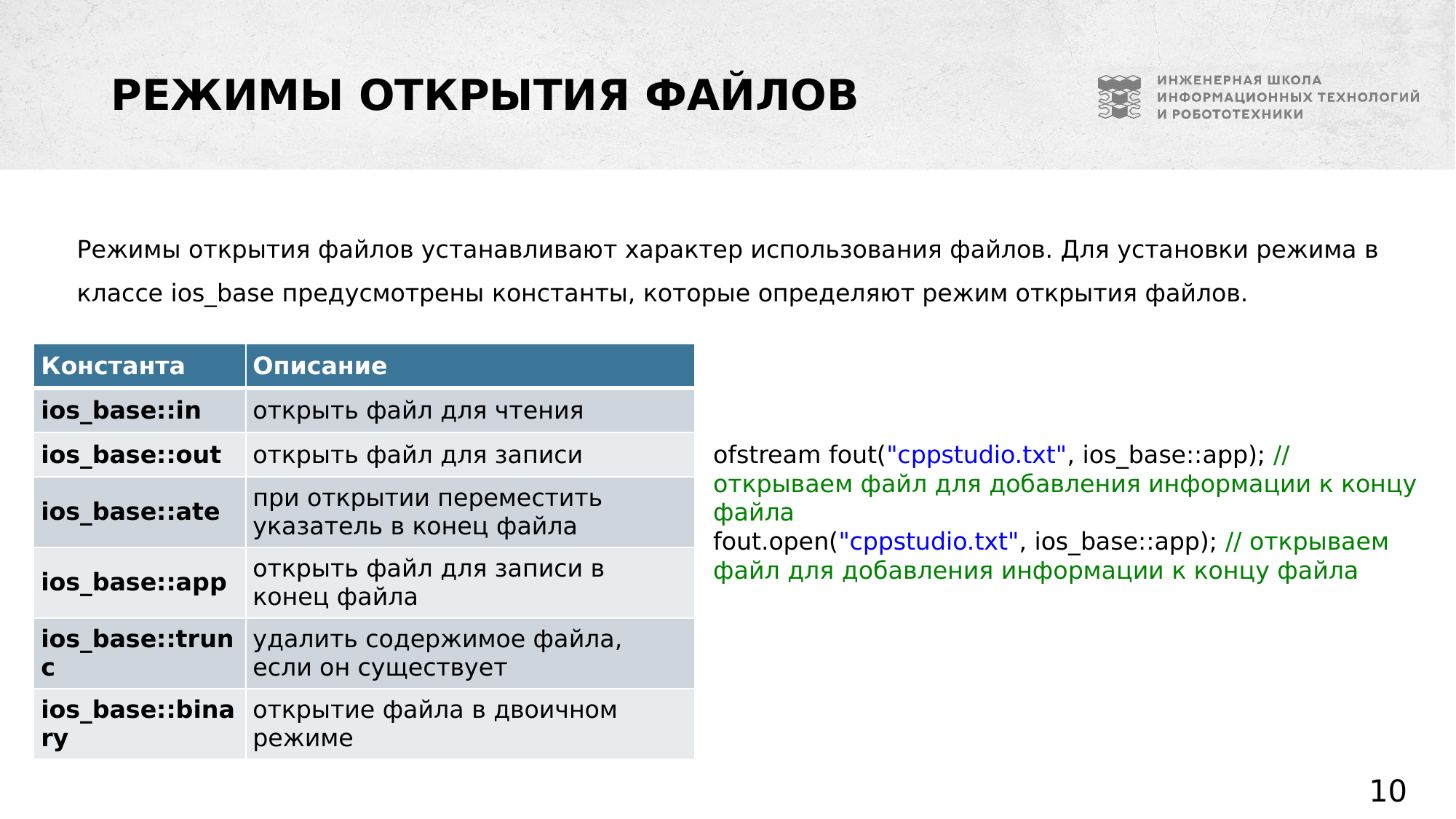

# Режимы открытия файлов
Режимы открытия файлов устанавливают характер использования файлов. Для установки режима в классе ios_base предусмотрены константы, которые определяют режим открытия файлов.
| Константа | Описание |
| --- | --- |
| ios\_base::in | открыть файл для чтения |
| ios\_base::out | открыть файл для записи |
| ios\_base::ate | при открытии переместить указатель в конец файла |
| ios\_base::app | открыть файл для записи в конец файла |
| ios\_base::trunc | удалить содержимое файла, если он существует |
| ios\_base::binary | открытие файла в двоичном режиме |
ofstream fout("cppstudio.txt", ios_base::app); // открываем файл для добавления информации к концу файла
fout.open("cppstudio.txt", ios_base::app); // открываем файл для добавления информации к концу файла
10